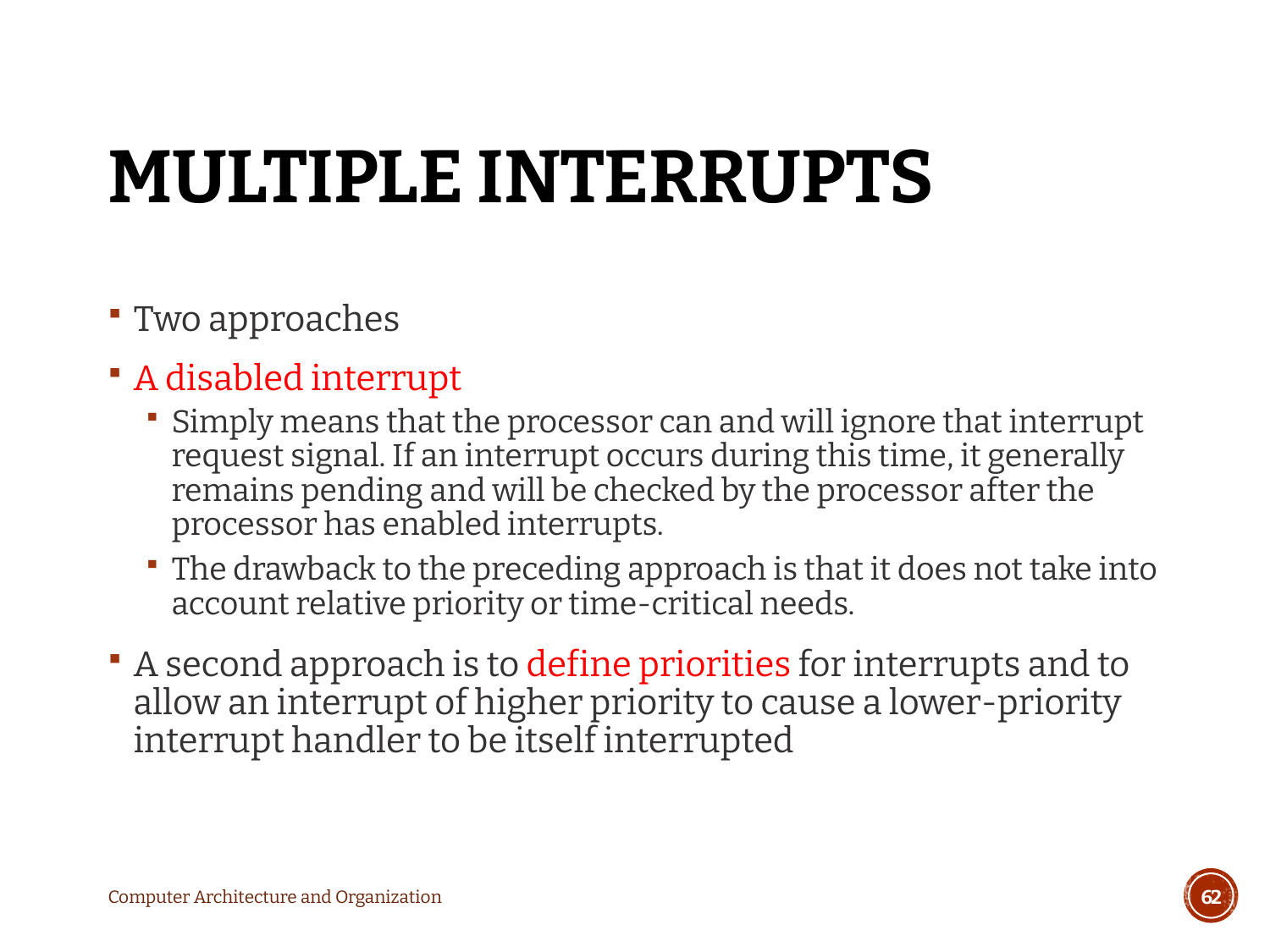

# Multiple Interrupts
Two approaches
A disabled interrupt
Simply means that the processor can and will ignore that interrupt request signal. If an interrupt occurs during this time, it generally remains pending and will be checked by the processor after the processor has enabled interrupts.
The drawback to the preceding approach is that it does not take into account relative priority or time-critical needs.
A second approach is to define priorities for interrupts and to allow an interrupt of higher priority to cause a lower-priority interrupt handler to be itself interrupted

Computer Architecture and Organization
62